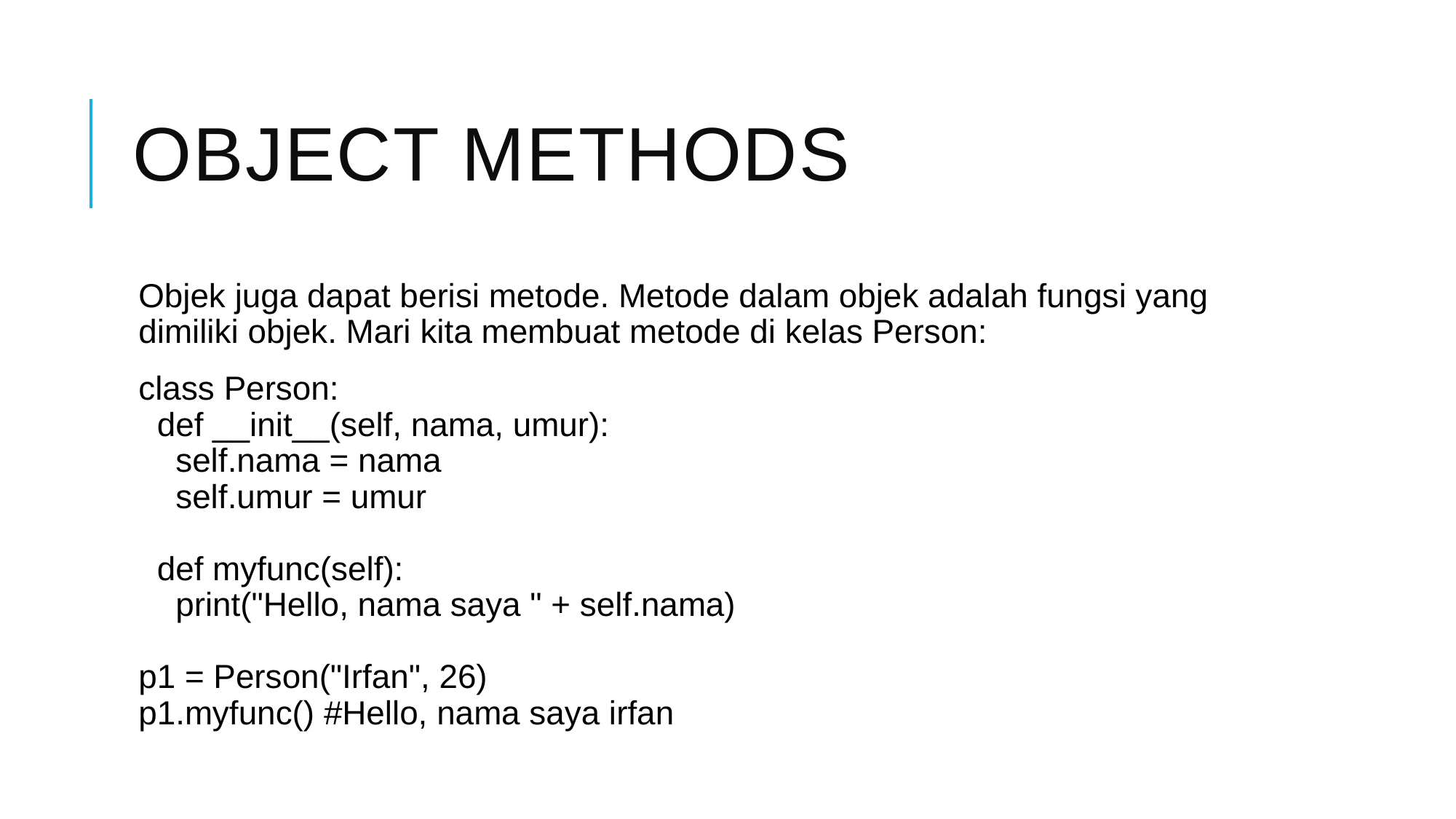

# Object Methods
Objek juga dapat berisi metode. Metode dalam objek adalah fungsi yang dimiliki objek. Mari kita membuat metode di kelas Person:
class Person:
  def __init__(self, nama, umur):
    self.nama = nama
    self.umur = umur
  def myfunc(self):
    print("Hello, nama saya " + self.nama)
p1 = Person("Irfan", 26)
p1.myfunc() #Hello, nama saya irfan